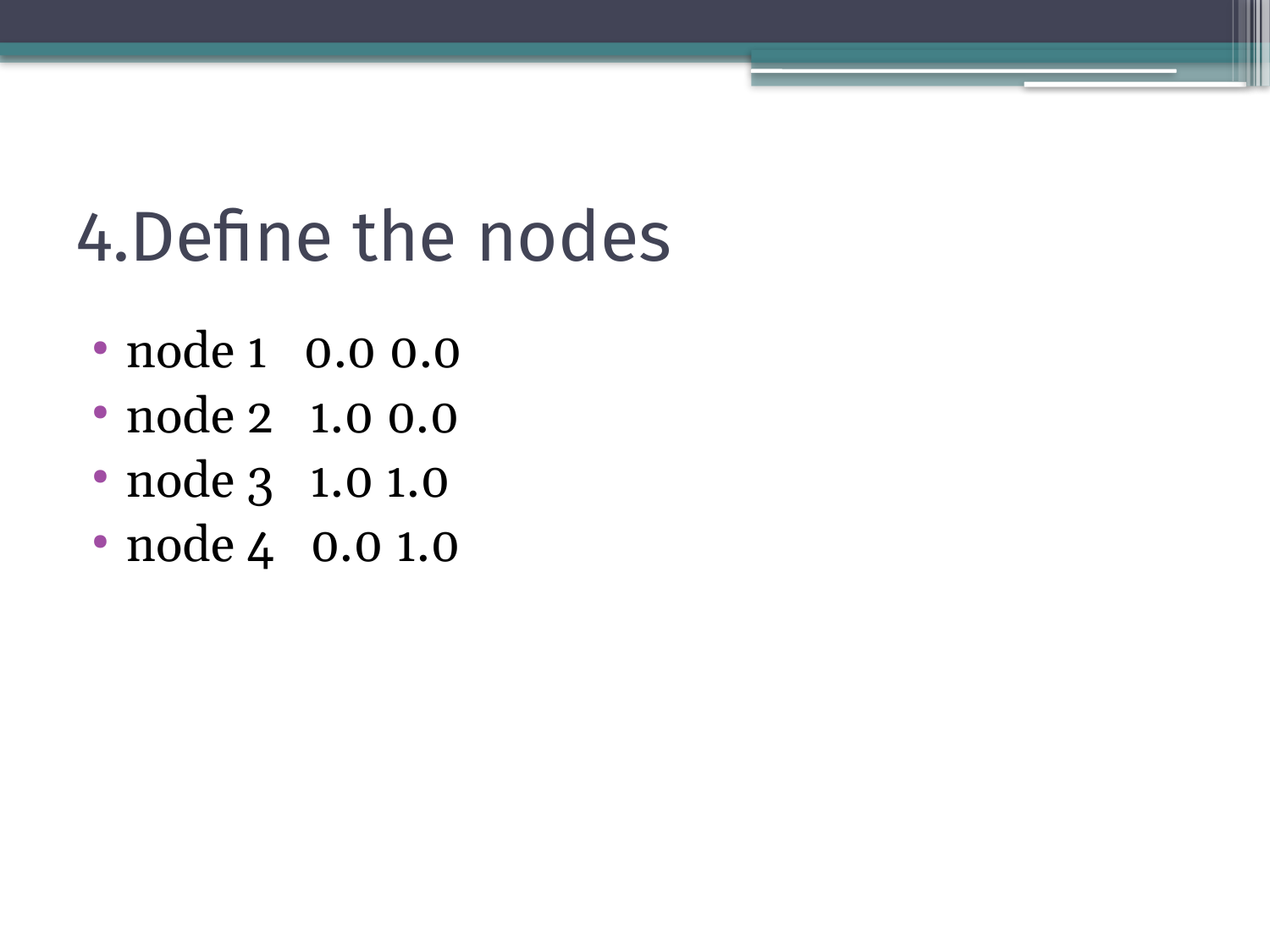

# 4.Define the nodes
node 1   0.0 0.0
node 2   1.0 0.0
node 3   1.0 1.0
node 4   0.0 1.0